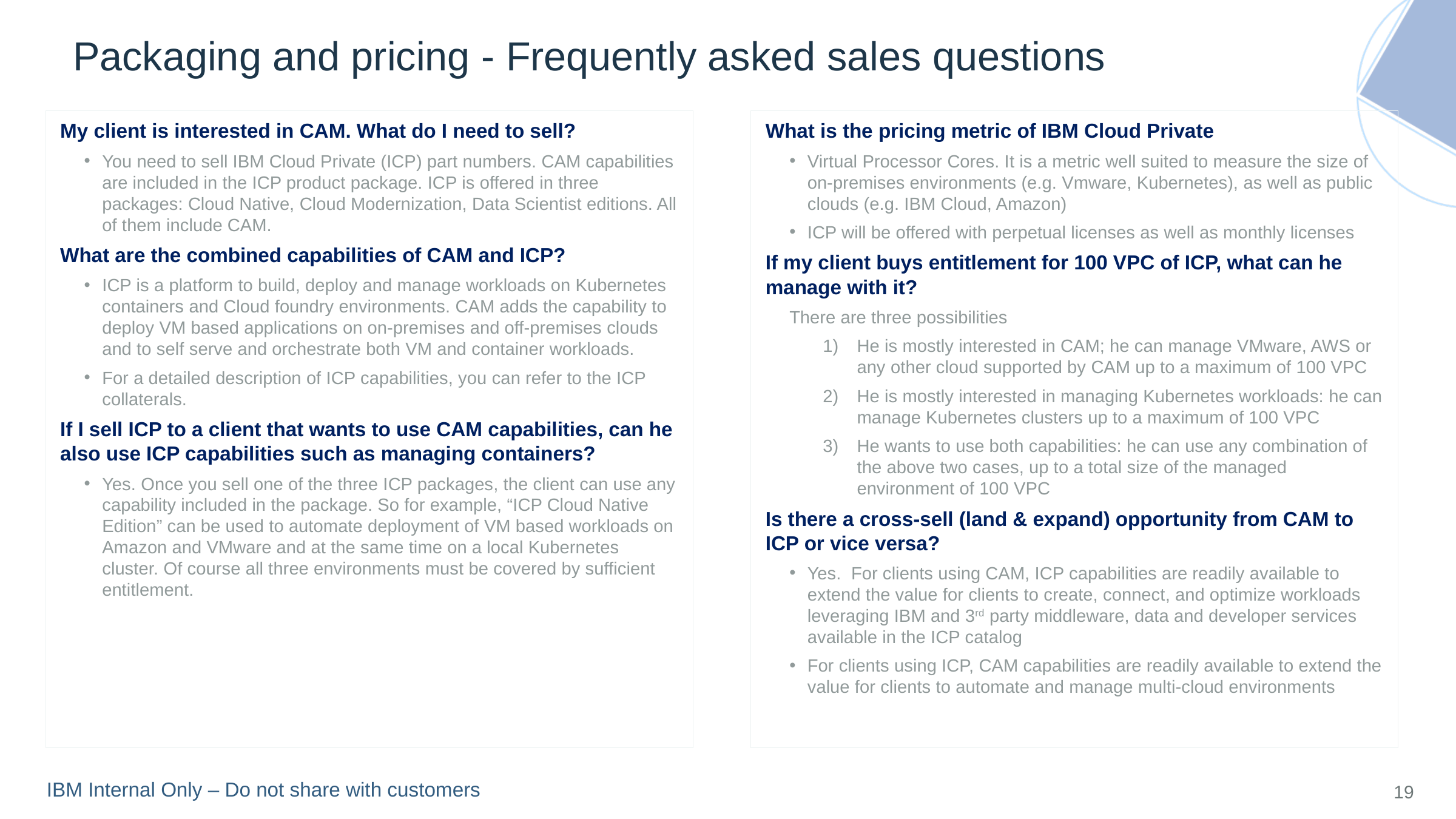

# Packaging and pricing - Frequently asked sales questions
My client is interested in CAM. What do I need to sell?
You need to sell IBM Cloud Private (ICP) part numbers. CAM capabilities are included in the ICP product package. ICP is offered in three packages: Cloud Native, Cloud Modernization, Data Scientist editions. All of them include CAM.
What are the combined capabilities of CAM and ICP?
ICP is a platform to build, deploy and manage workloads on Kubernetes containers and Cloud foundry environments. CAM adds the capability to deploy VM based applications on on-premises and off-premises clouds and to self serve and orchestrate both VM and container workloads.
For a detailed description of ICP capabilities, you can refer to the ICP collaterals.
If I sell ICP to a client that wants to use CAM capabilities, can he also use ICP capabilities such as managing containers?
Yes. Once you sell one of the three ICP packages, the client can use any capability included in the package. So for example, “ICP Cloud Native Edition” can be used to automate deployment of VM based workloads on Amazon and VMware and at the same time on a local Kubernetes cluster. Of course all three environments must be covered by sufficient entitlement.
What is the pricing metric of IBM Cloud Private
Virtual Processor Cores. It is a metric well suited to measure the size of on-premises environments (e.g. Vmware, Kubernetes), as well as public clouds (e.g. IBM Cloud, Amazon)
ICP will be offered with perpetual licenses as well as monthly licenses
If my client buys entitlement for 100 VPC of ICP, what can he manage with it?
There are three possibilities
He is mostly interested in CAM; he can manage VMware, AWS or any other cloud supported by CAM up to a maximum of 100 VPC
He is mostly interested in managing Kubernetes workloads: he can manage Kubernetes clusters up to a maximum of 100 VPC
He wants to use both capabilities: he can use any combination of the above two cases, up to a total size of the managed environment of 100 VPC
Is there a cross-sell (land & expand) opportunity from CAM to ICP or vice versa?
Yes.  For clients using CAM, ICP capabilities are readily available to extend the value for clients to create, connect, and optimize workloads leveraging IBM and 3rd party middleware, data and developer services available in the ICP catalog
For clients using ICP, CAM capabilities are readily available to extend the value for clients to automate and manage multi-cloud environments

19